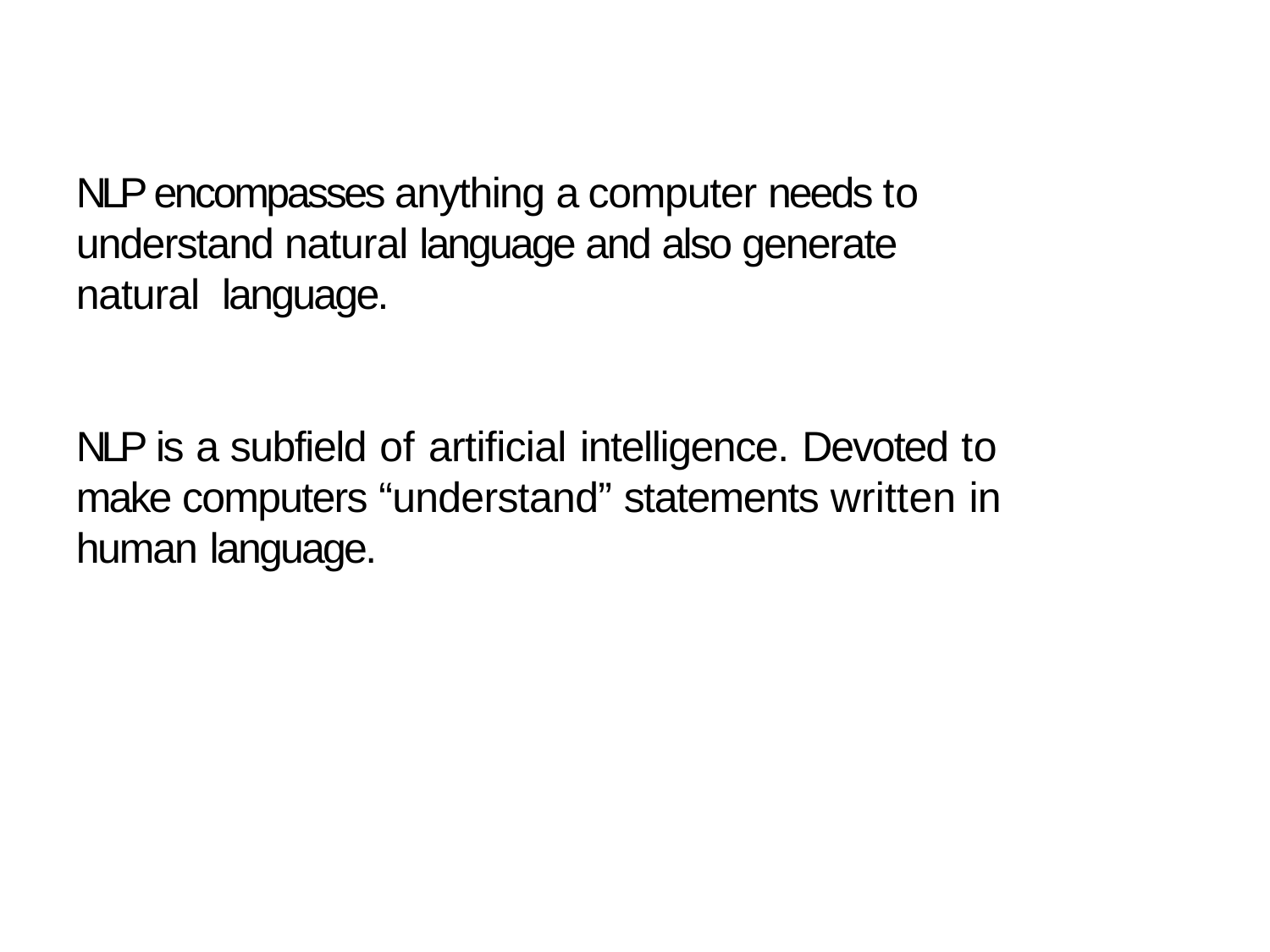

# NLP encompasses anything a computer needs to  understand natural language and also generate natural  language.
NLP is a subfield of artificial intelligence. Devoted to  make computers “understand” statements written in  human language.